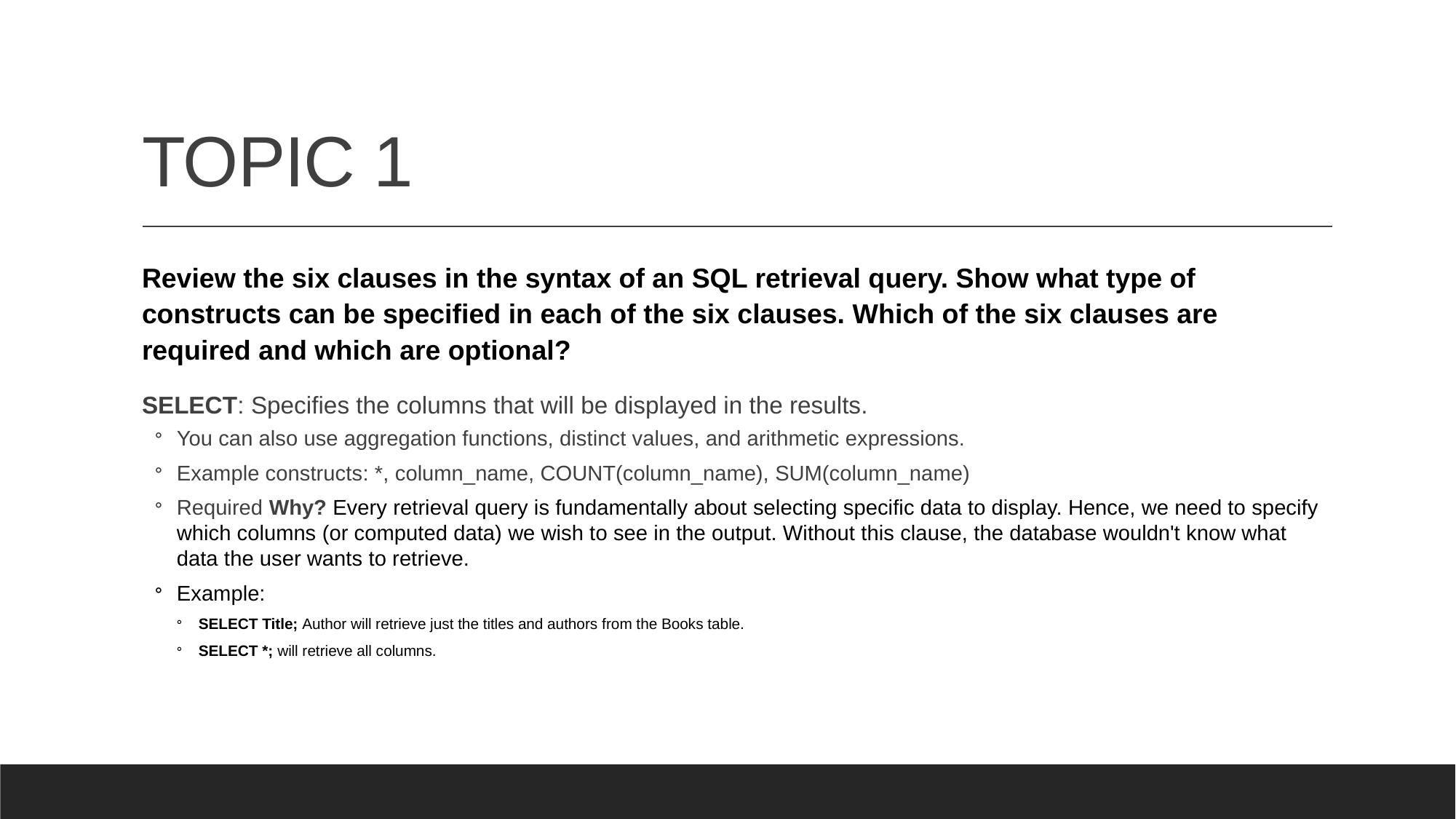

# TOPIC 1
Review the six clauses in the syntax of an SQL retrieval query. Show what type of constructs can be specified in each of the six clauses. Which of the six clauses are required and which are optional?
SELECT:	Specifies the columns that will be displayed in the results.
You can also use aggregation functions, distinct values, and arithmetic expressions.
Example constructs: *, column_name, COUNT(column_name), SUM(column_name)
Required Why? Every retrieval query is fundamentally about selecting specific data to display. Hence, we need to specify which columns (or computed data) we wish to see in the output. Without this clause, the database wouldn't know what data the user wants to retrieve.
Example:
SELECT Title; Author will retrieve just the titles and authors from the Books table.
SELECT *; will retrieve all columns.